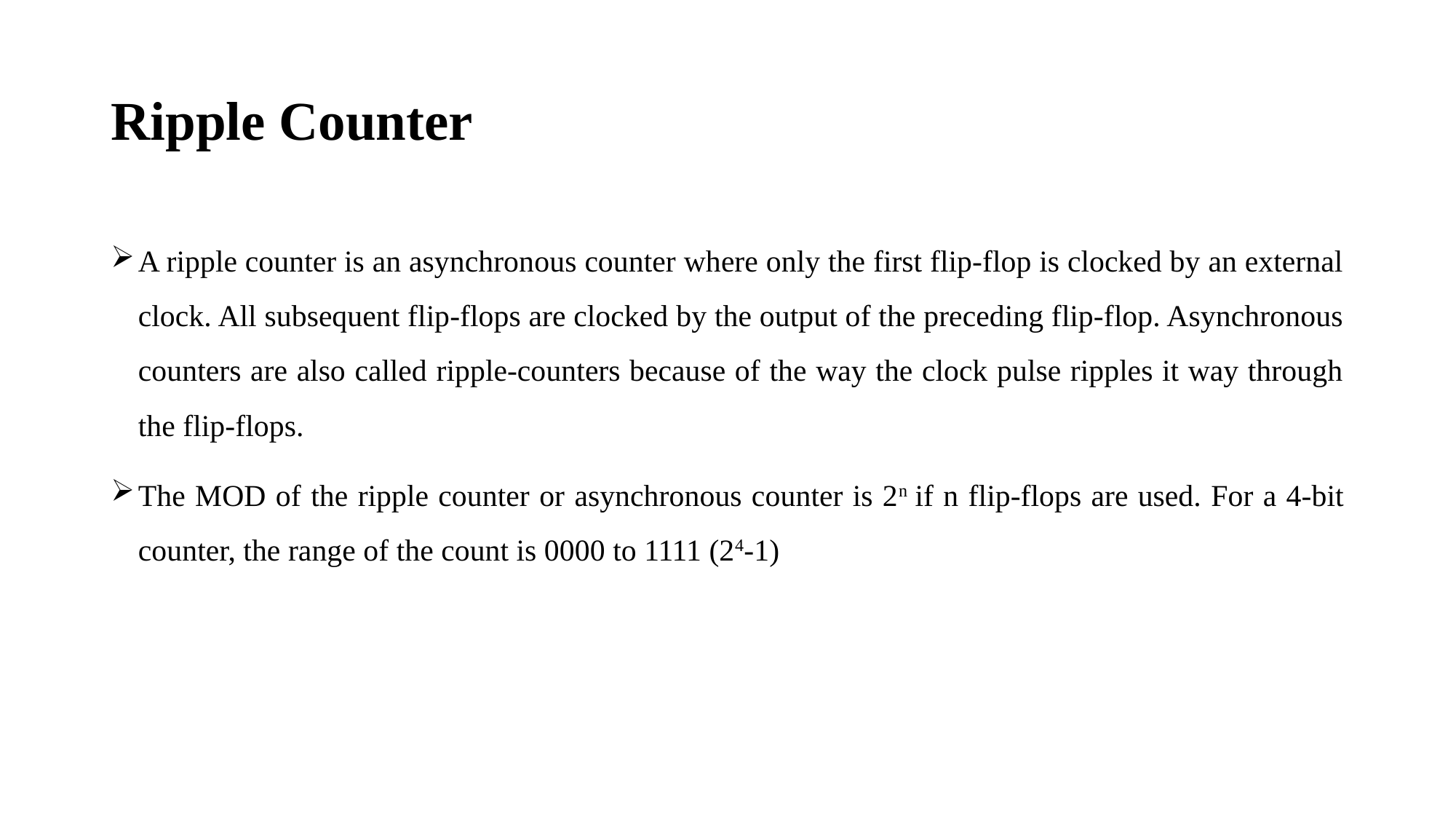

# Ripple Counter
A ripple counter is an asynchronous counter where only the first flip-flop is clocked by an external clock. All subsequent flip-flops are clocked by the output of the preceding flip-flop. Asynchronous counters are also called ripple-counters because of the way the clock pulse ripples it way through the flip-flops.
The MOD of the ripple counter or asynchronous counter is 2n if n flip-flops are used. For a 4-bit counter, the range of the count is 0000 to 1111 (24-1)